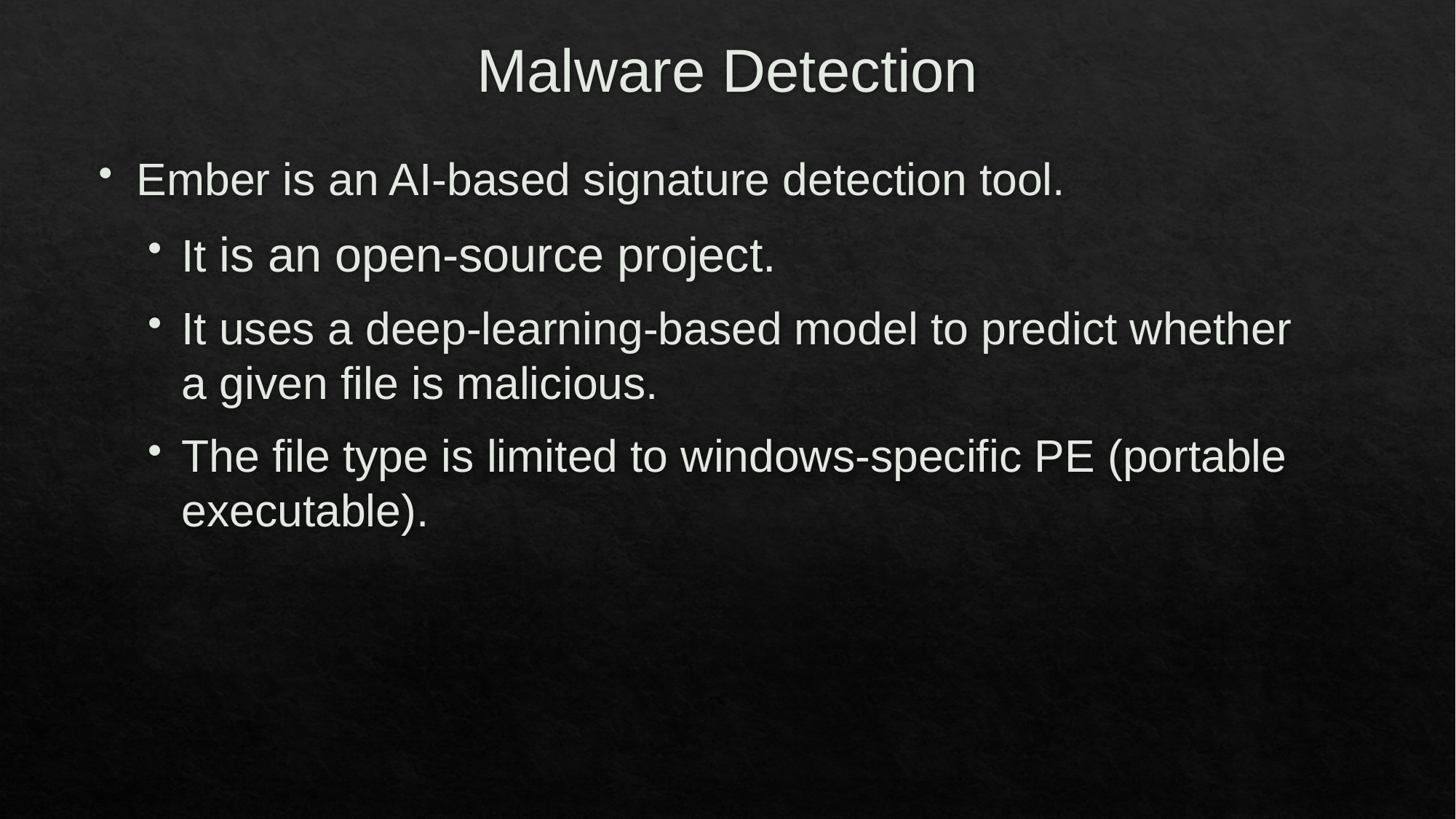

# Malware Detection
Ember is an AI-based signature detection tool.
It is an open-source project.
It uses a deep-learning-based model to predict whether a given file is malicious.
The file type is limited to windows-specific PE (portable executable).